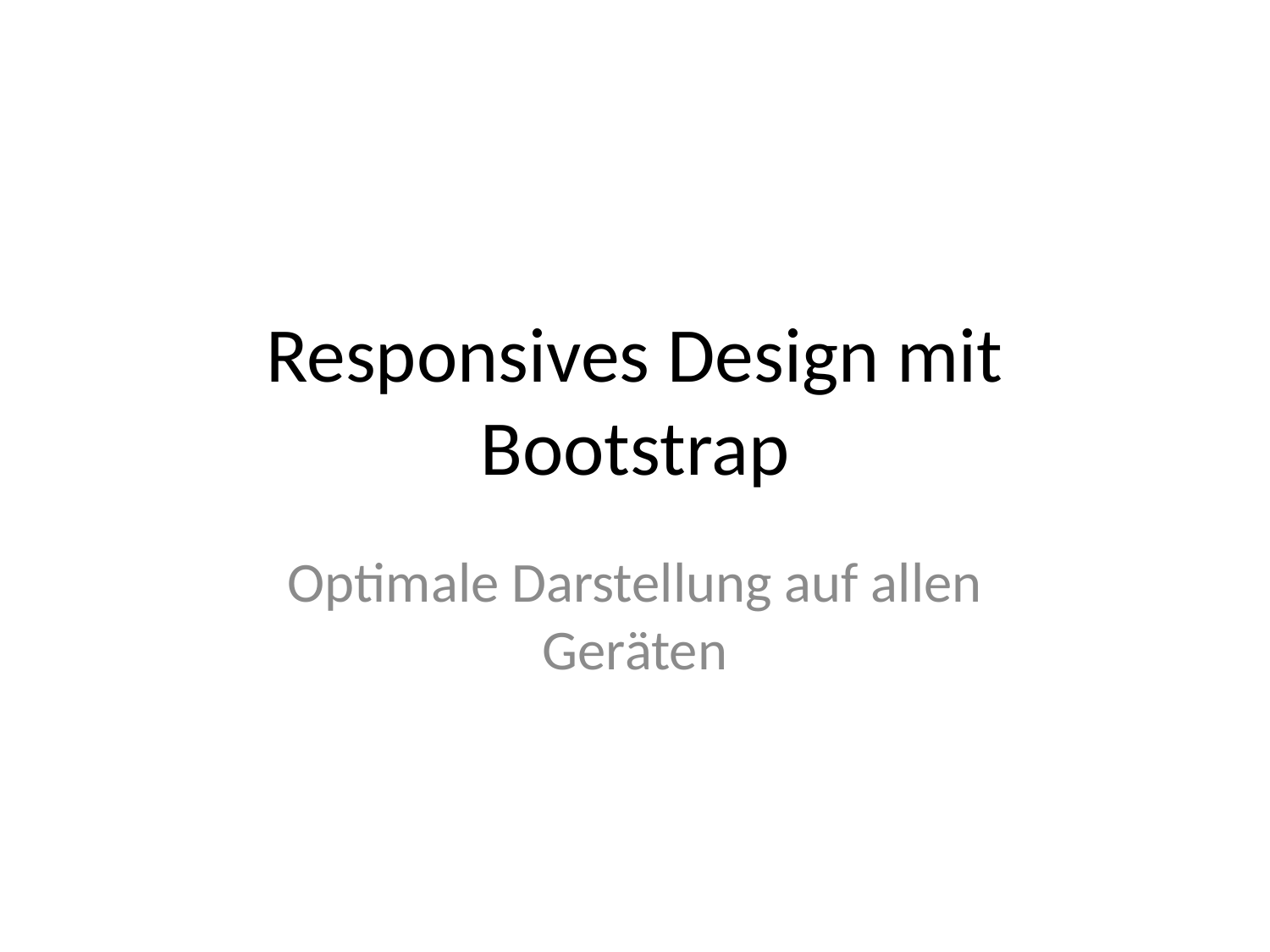

# Responsives Design mit Bootstrap
Optimale Darstellung auf allen Geräten